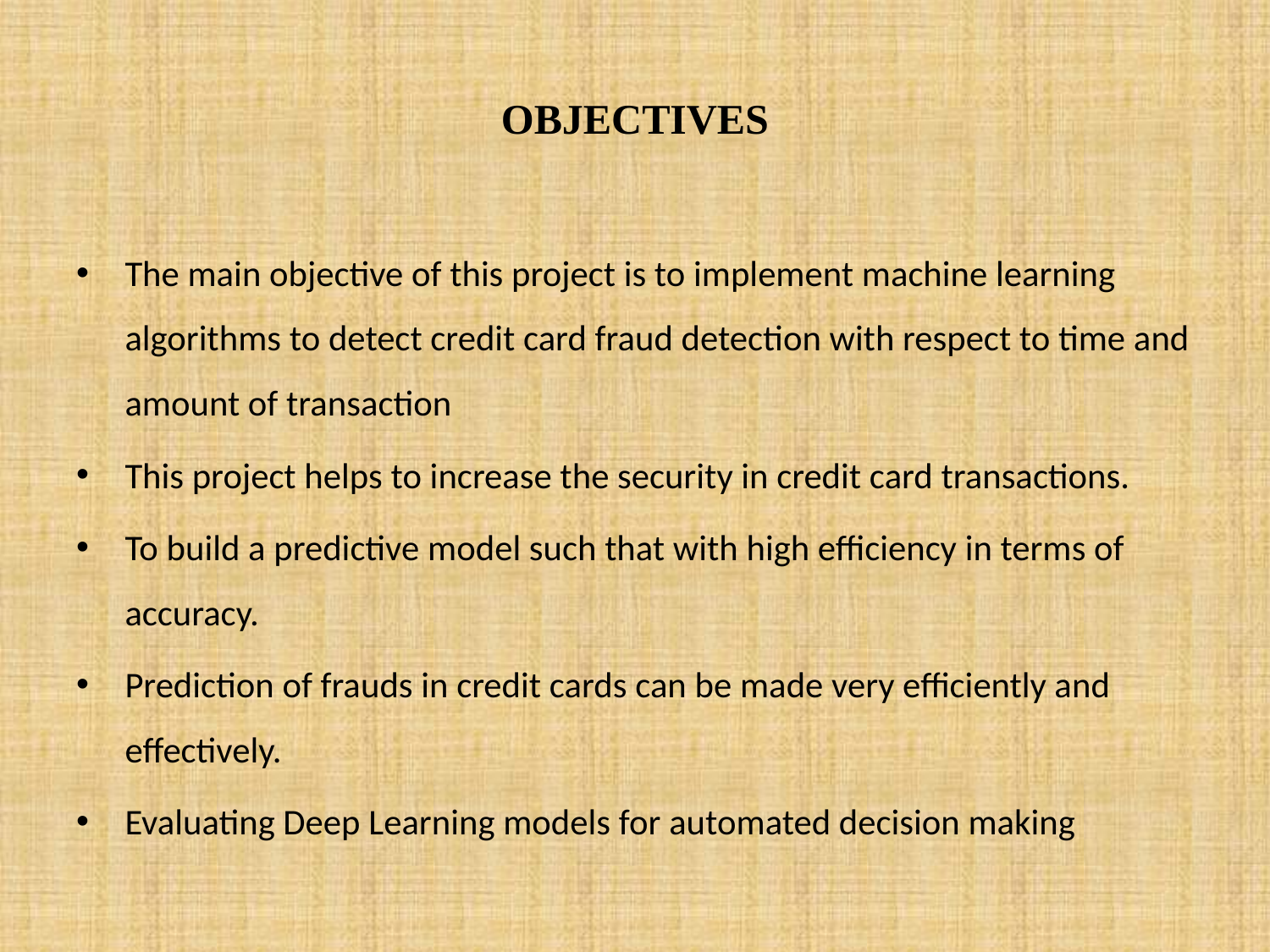

# OBJECTIVES
The main objective of this project is to implement machine learning algorithms to detect credit card fraud detection with respect to time and amount of transaction
This project helps to increase the security in credit card transactions.
To build a predictive model such that with high efficiency in terms of accuracy.
Prediction of frauds in credit cards can be made very efficiently and effectively.
Evaluating Deep Learning models for automated decision making